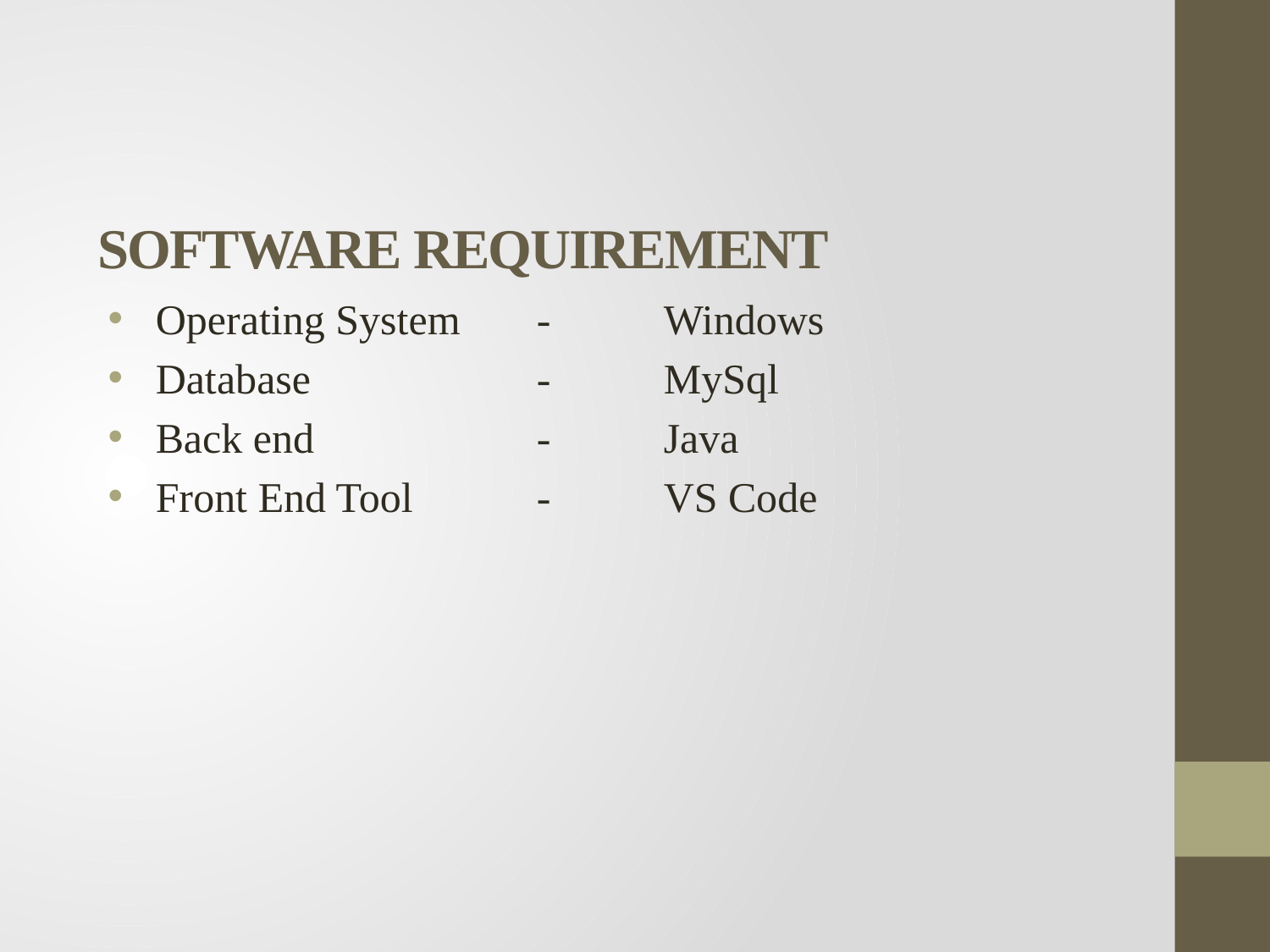

# SOFTWARE REQUIREMENT
Operating System	-	Windows
Database		-	MySql
Back end		-	Java
Front End Tool	-	VS Code